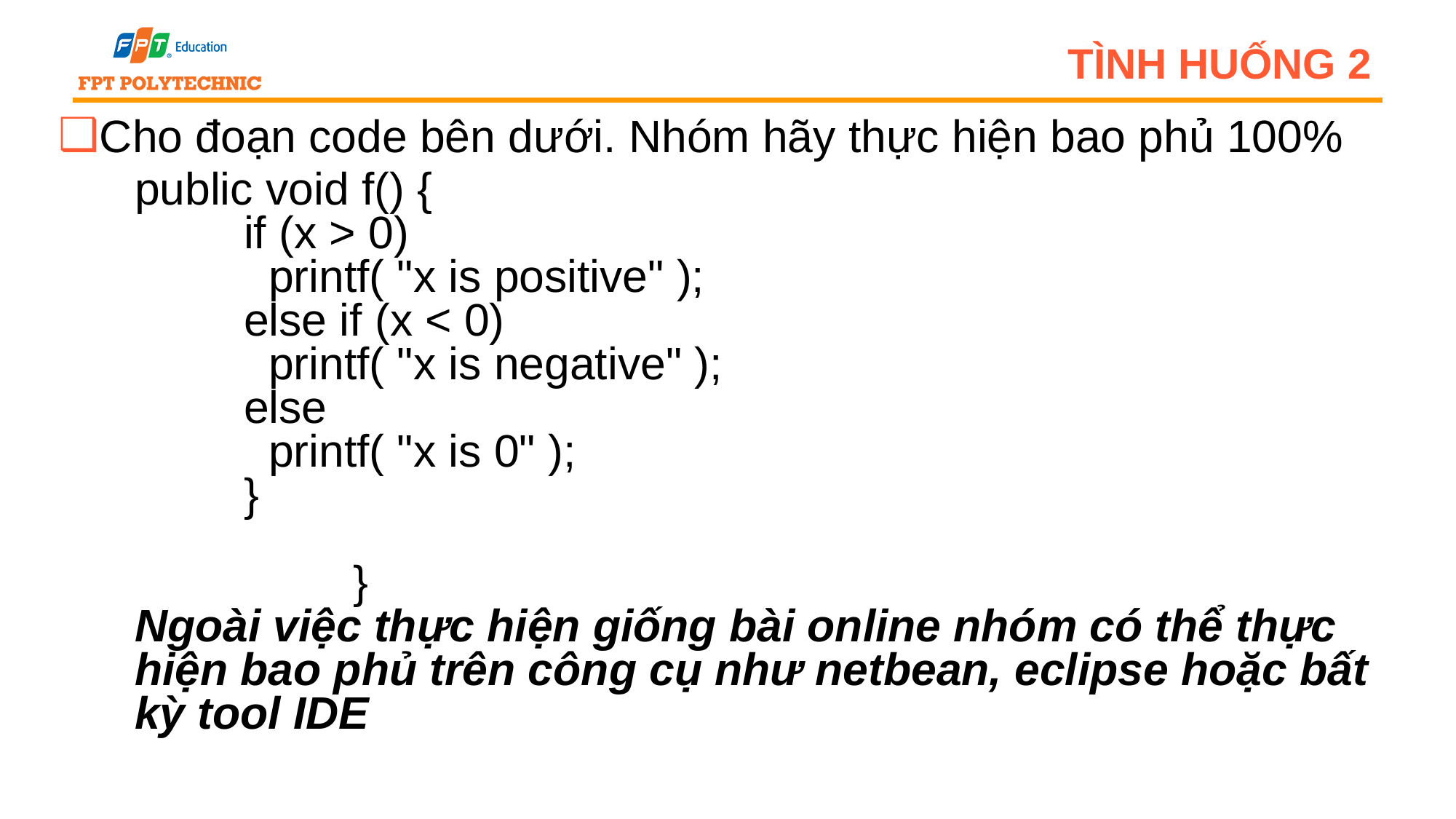

# tình huống 2
Cho đoạn code bên dưới. Nhóm hãy thực hiện bao phủ 100%

public void f() {
if (x > 0)
  printf( "x is positive" );
else if (x < 0)
  printf( "x is negative" );
else
  printf( "x is 0" );
}

		}
Ngoài việc thực hiện giống bài online nhóm có thể thực hiện bao phủ trên công cụ như netbean, eclipse hoặc bất kỳ tool IDE